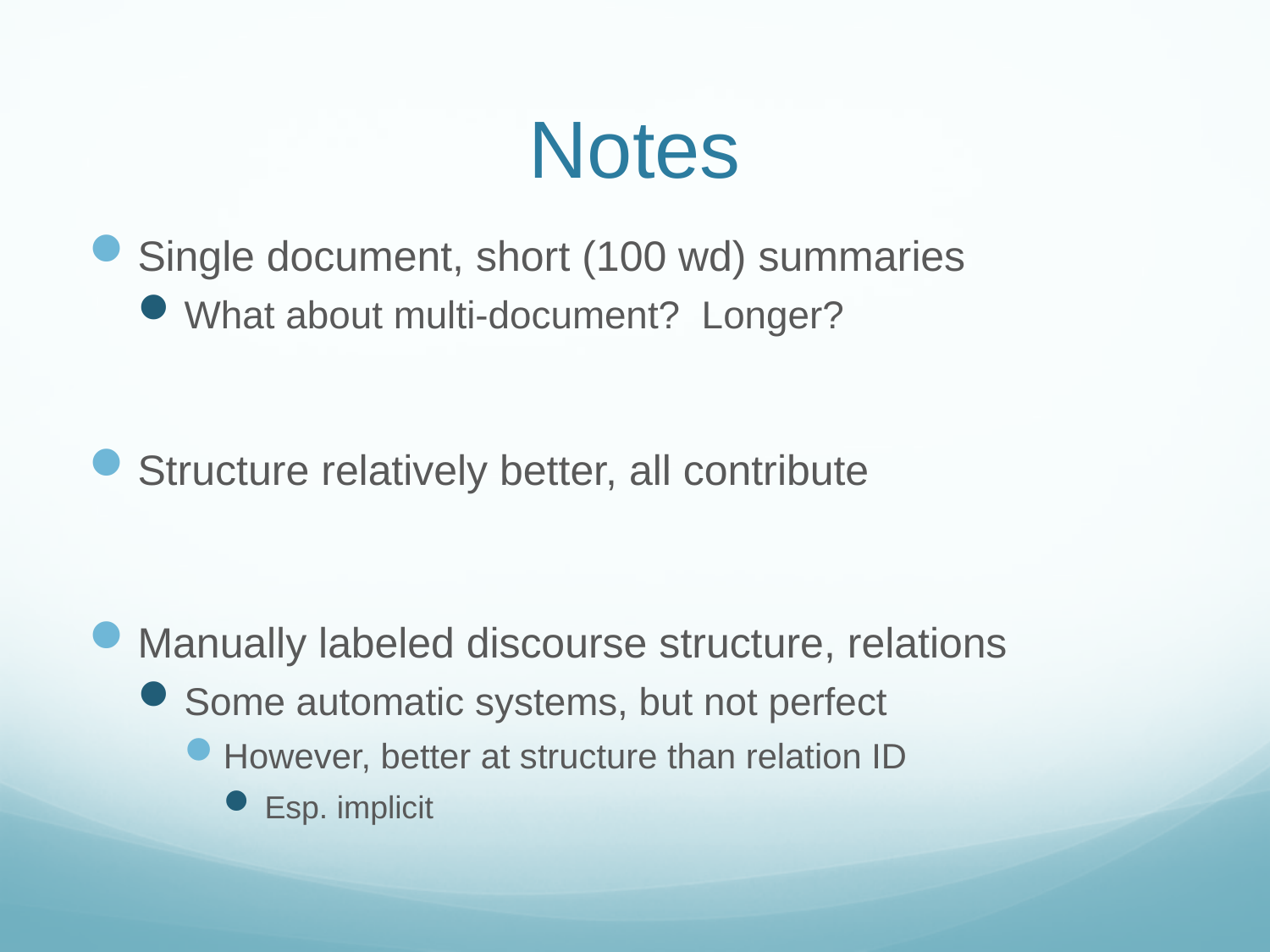

# Notes
Single document, short (100 wd) summaries
What about multi-document?  Longer?

Structure relatively better, all contribute

Manually labeled discourse structure, relations
Some automatic systems, but not perfect
However, better at structure than relation ID
Esp. implicit